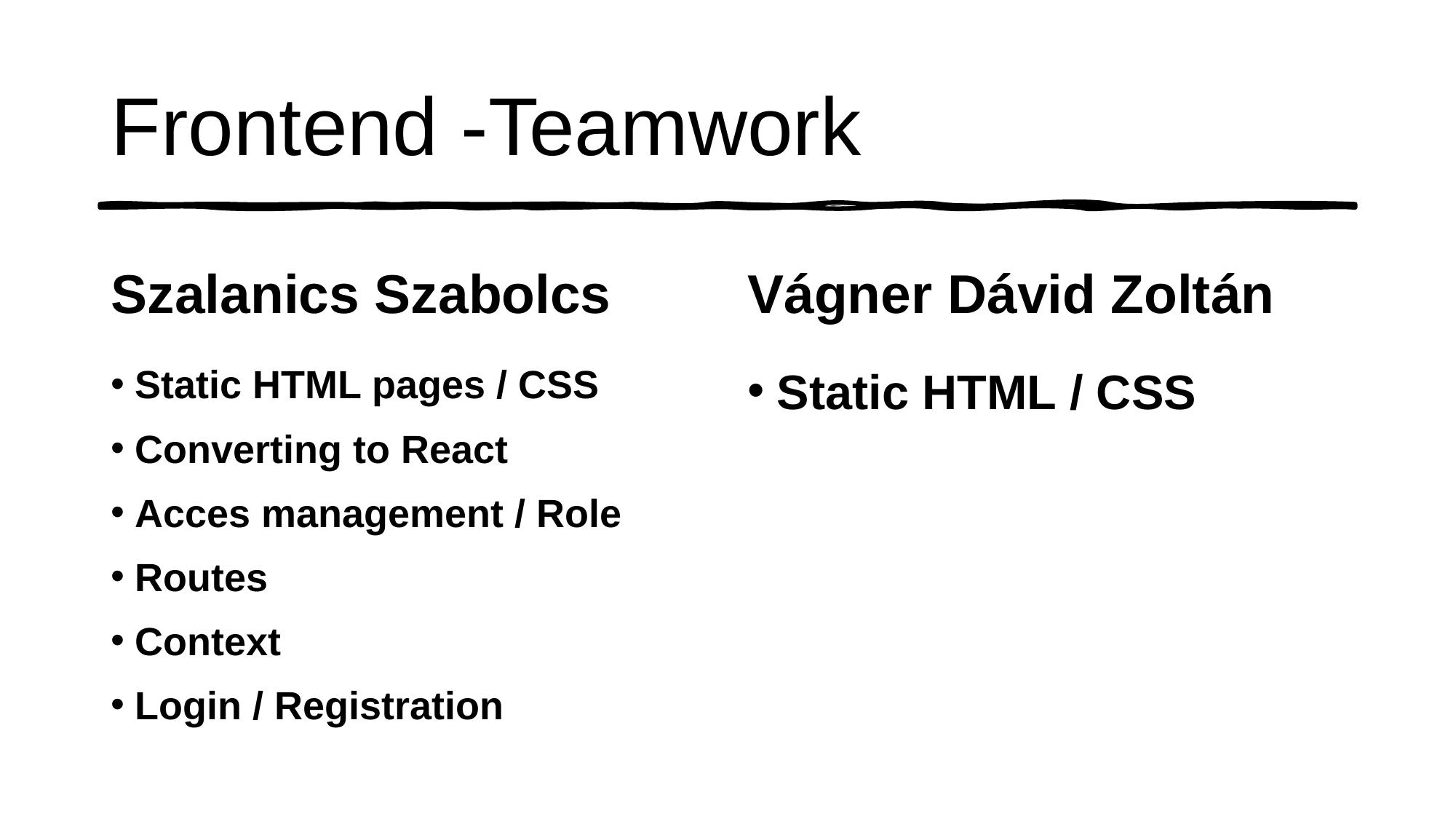

# Frontend -Teamwork
Szalanics Szabolcs
Vágner Dávid Zoltán
Static HTML pages / CSS
Converting to React
Acces management / Role
Routes
Context
Login / Registration

Static HTML / CSS